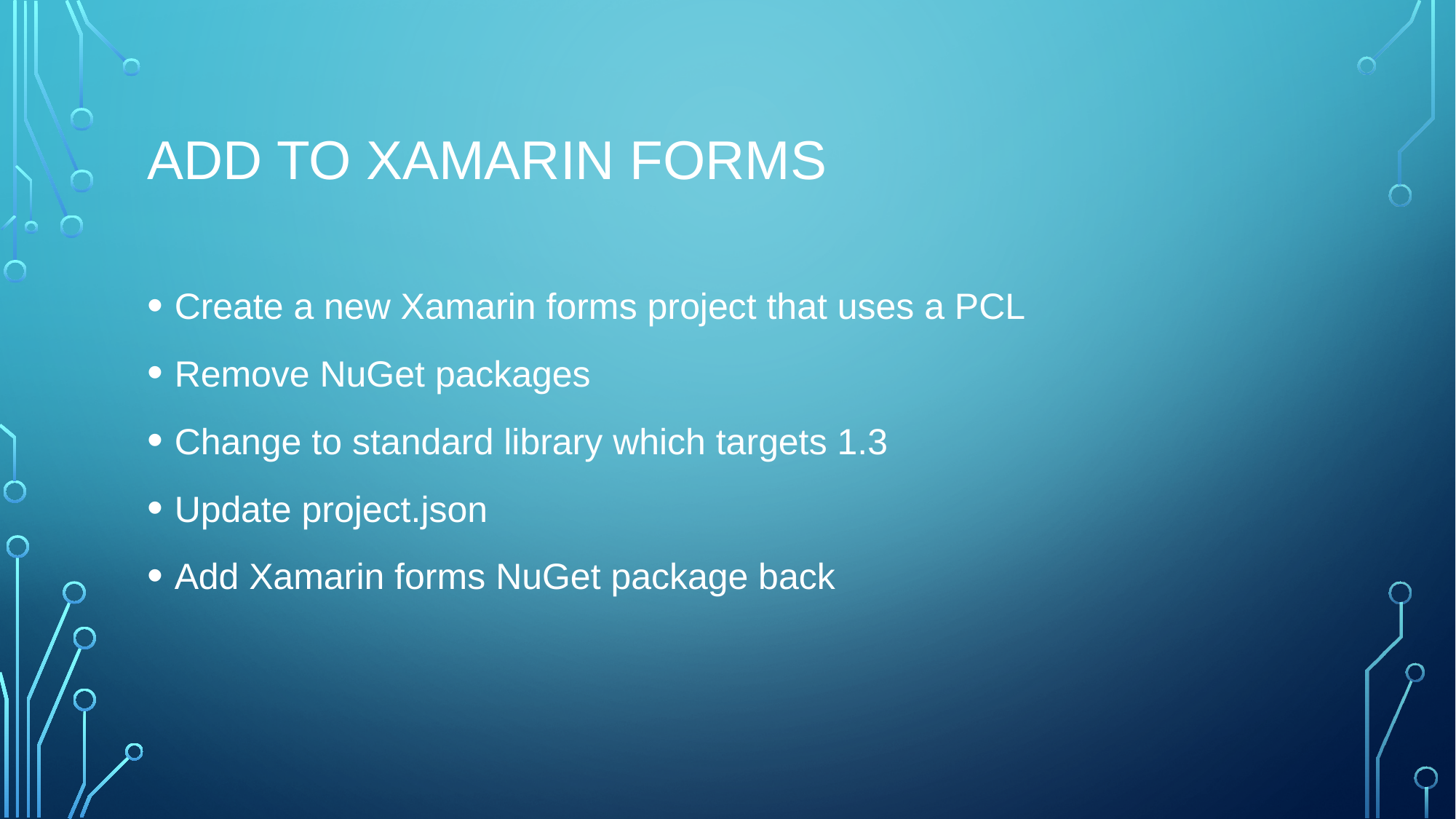

# Add to Xamarin forms
Create a new Xamarin forms project that uses a PCL
Remove NuGet packages
Change to standard library which targets 1.3
Update project.json
Add Xamarin forms NuGet package back